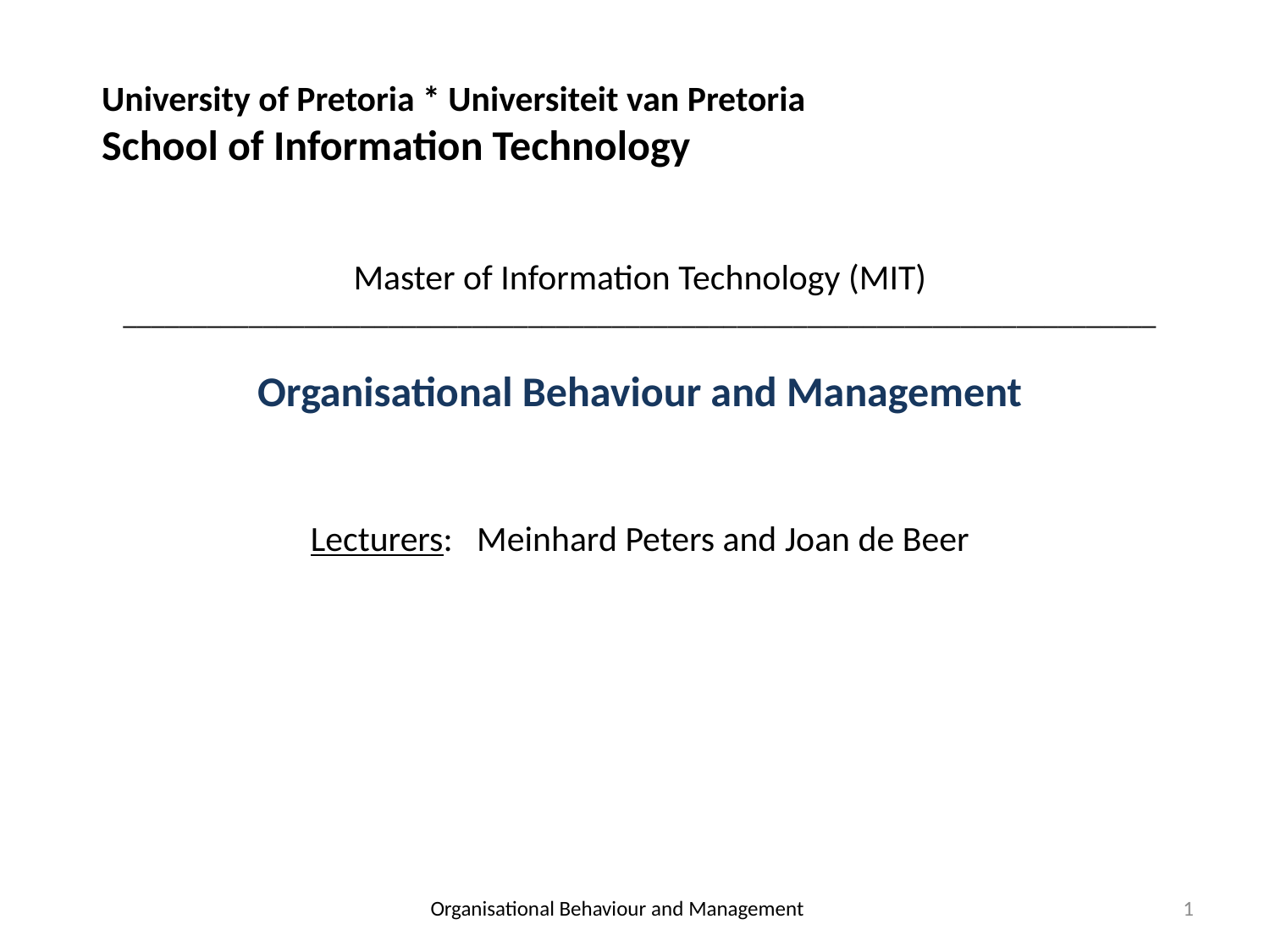

University of Pretoria * Universiteit van Pretoria
School of Information Technology
Master of Information Technology (MIT)
__________________________________________________________________________

Organisational Behaviour and Management

Lecturers:   Meinhard Peters and Joan de Beer

Organisational Behaviour and Management
1